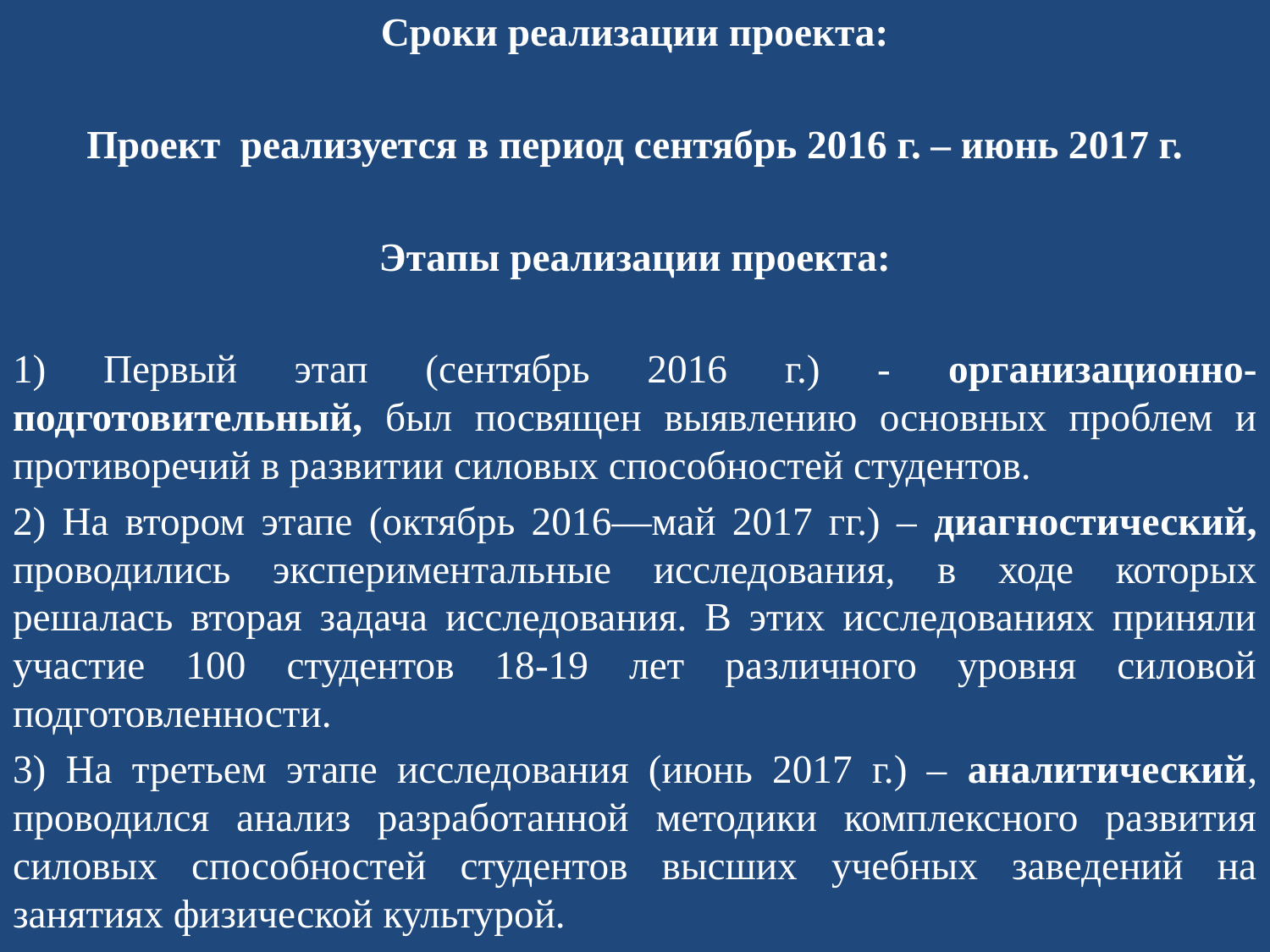

Сроки реализации проекта:

Проект  реализуется в период сентябрь 2016 г. – июнь 2017 г.

Этапы реализации проекта:

1) Первый этап (сентябрь 2016 г.) - организационно-подготовительный, был посвящен выявлению основных проблем и противоречий в развитии силовых способностей студентов.
2) На втором этапе (октябрь 2016—май 2017 гг.) – диагностический, проводились экспериментальные исследования, в ходе которых решалась вторая задача исследования. В этих исследованиях приняли участие 100 студентов 18-19 лет различного уровня силовой подготовленности.
3) На третьем этапе исследования (июнь 2017 г.) – аналитический, проводился анализ разработанной методики комплексного развития силовых способностей студентов высших учебных заведений на занятиях физической культурой.